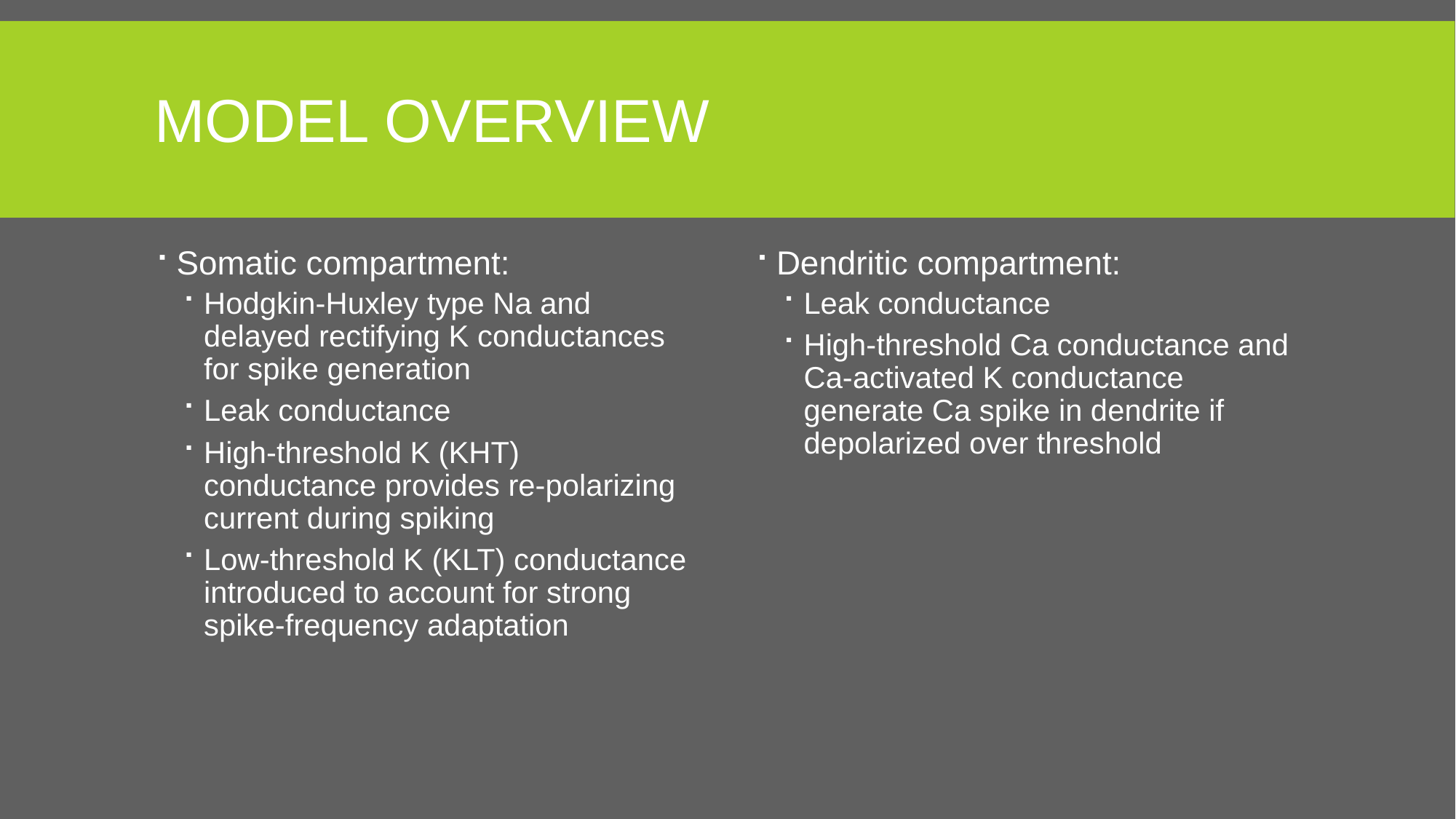

# Model overview
Somatic compartment:
Hodgkin-Huxley type Na and delayed rectifying K conductances for spike generation
Leak conductance
High-threshold K (KHT) conductance provides re-polarizing current during spiking
Low-threshold K (KLT) conductance introduced to account for strong spike-frequency adaptation
Dendritic compartment:
Leak conductance
High-threshold Ca conductance and Ca-activated K conductance generate Ca spike in dendrite if depolarized over threshold